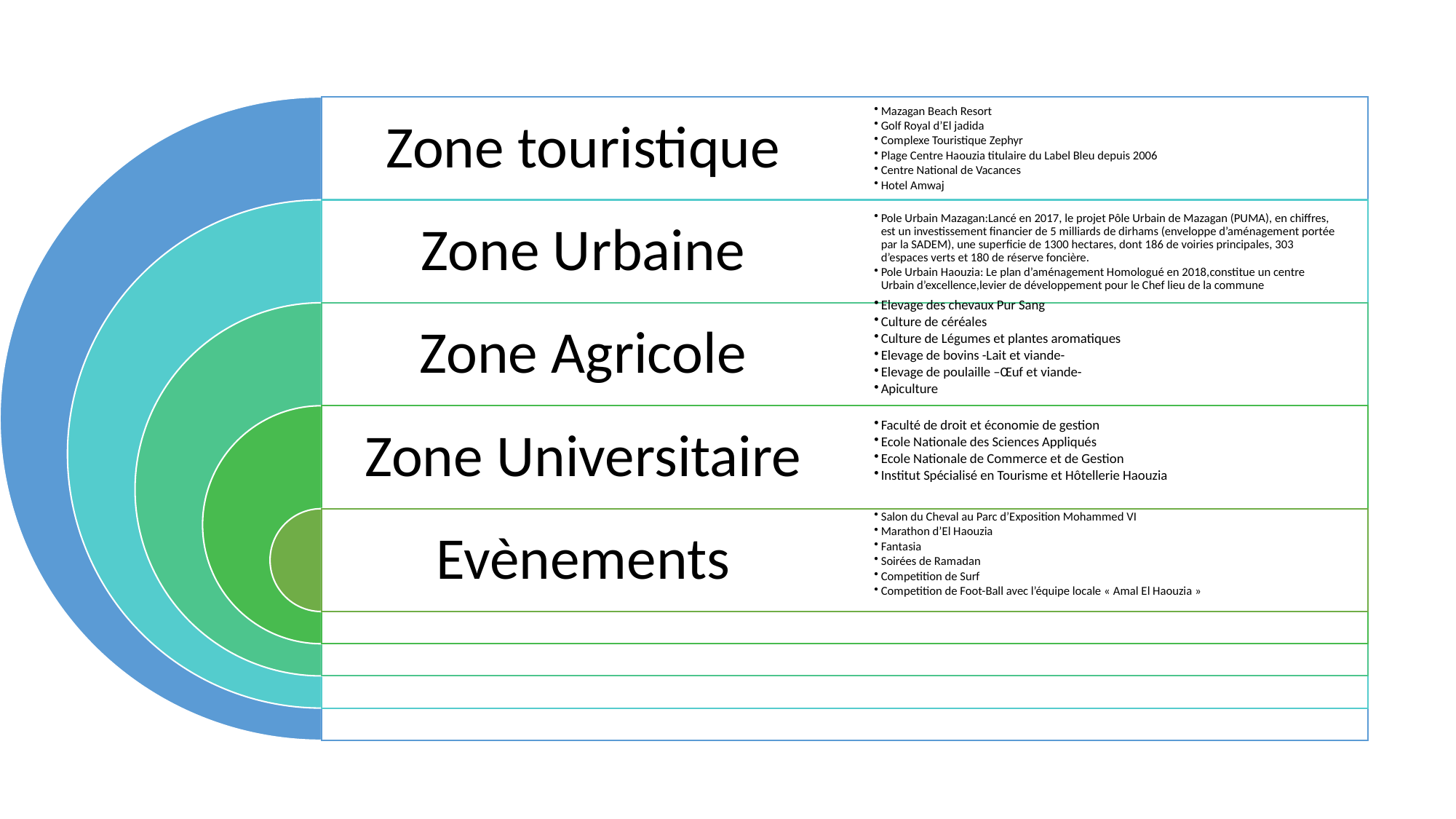

Zone touristique
Zone Urbaine
Zone Agricole
Zone Universitaire
Evènements
Mazagan Beach Resort
Golf Royal d’El jadida
Complexe Touristique Zephyr
Plage Centre Haouzia titulaire du Label Bleu depuis 2006
Centre National de Vacances
Hotel Amwaj

Pole Urbain Mazagan:Lancé en 2017, le projet Pôle Urbain de Mazagan (PUMA), en chiffres, est un investissement financier de 5 milliards de dirhams (enveloppe d’aménagement portée par la SADEM), une superficie de 1300 hectares, dont 186 de voiries principales, 303 d’espaces verts et 180 de réserve foncière.
Pole Urbain Haouzia: Le plan d’aménagement Homologué en 2018,constitue un centre Urbain d’excellence,levier de développement pour le Chef lieu de la commune

Elevage des chevaux Pur Sang
Culture de céréales
Culture de Légumes et plantes aromatiques
Elevage de bovins -Lait et viande-
Elevage de poulaille –Œuf et viande-
Apiculture

Faculté de droit et économie de gestion
Ecole Nationale des Sciences Appliqués
Ecole Nationale de Commerce et de Gestion
Institut Spécialisé en Tourisme et Hôtellerie Haouzia

Salon du Cheval au Parc d’Exposition Mohammed VI
Marathon d’El Haouzia
Fantasia
Soirées de Ramadan
Competition de Surf
Competition de Foot-Ball avec l’équipe locale « Amal El Haouzia »